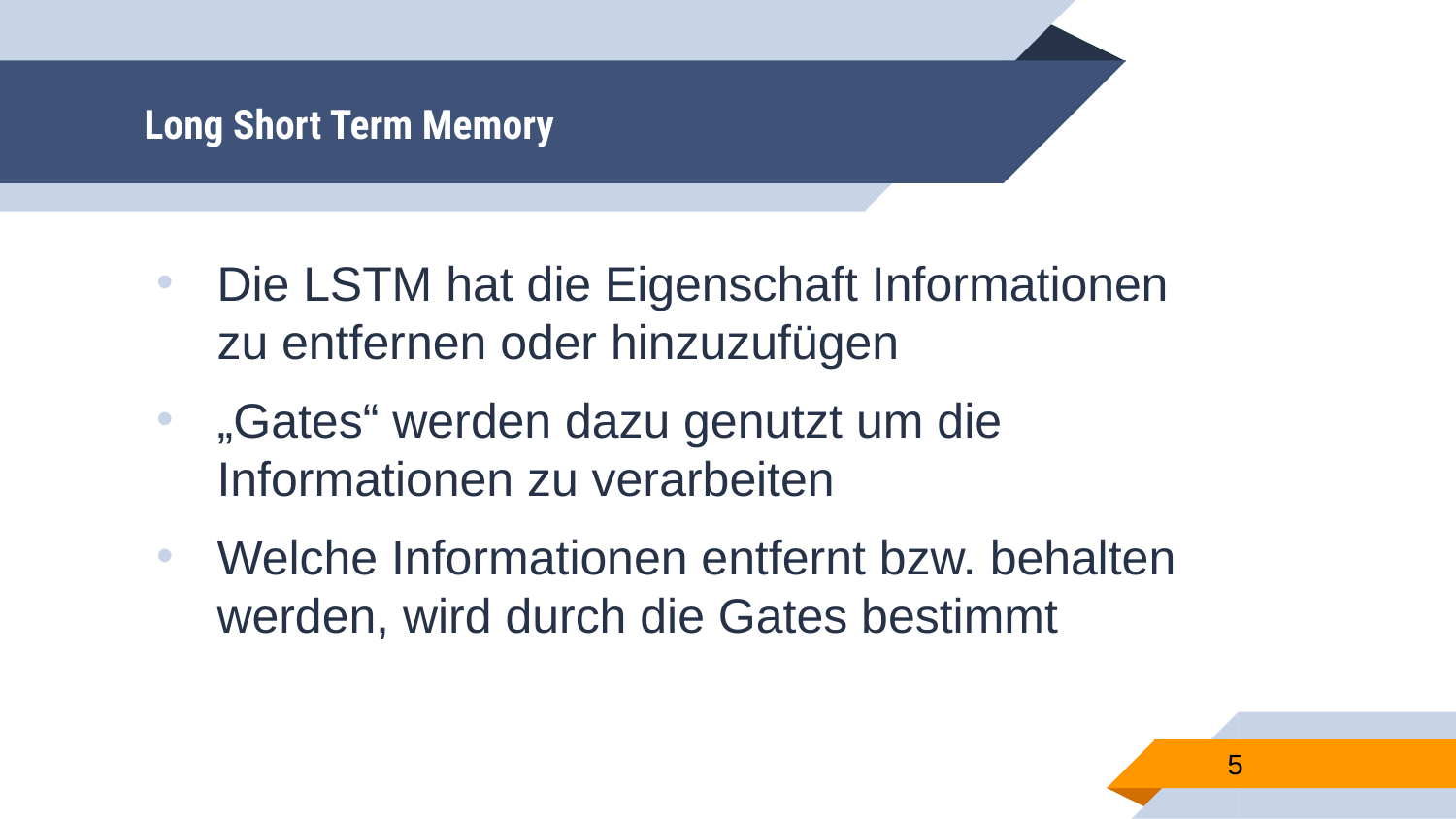

# Long Short Term Memory
Die LSTM hat die Eigenschaft Informationen zu entfernen oder hinzuzufügen
„Gates“ werden dazu genutzt um die Informationen zu verarbeiten
Welche Informationen entfernt bzw. behalten werden, wird durch die Gates bestimmt

5